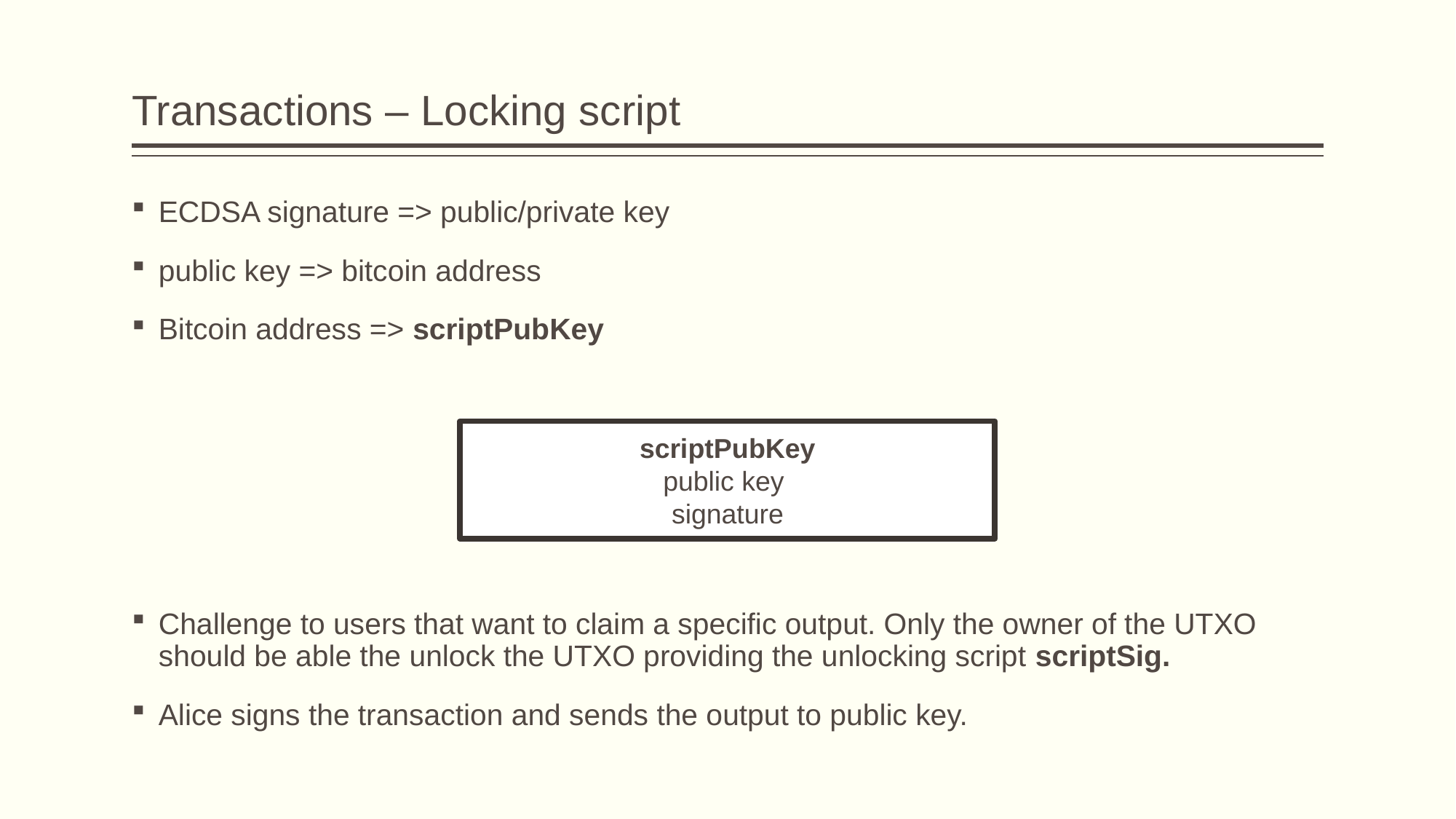

# Transactions – Locking script
ECDSA signature => public/private key
public key => bitcoin address
Bitcoin address => scriptPubKey

Challenge to users that want to claim a specific output. Only the owner of the UTXO should be able the unlock the UTXO providing the unlocking script scriptSig.
Alice signs the transaction and sends the output to public key.

scriptPubKey
public key
signature